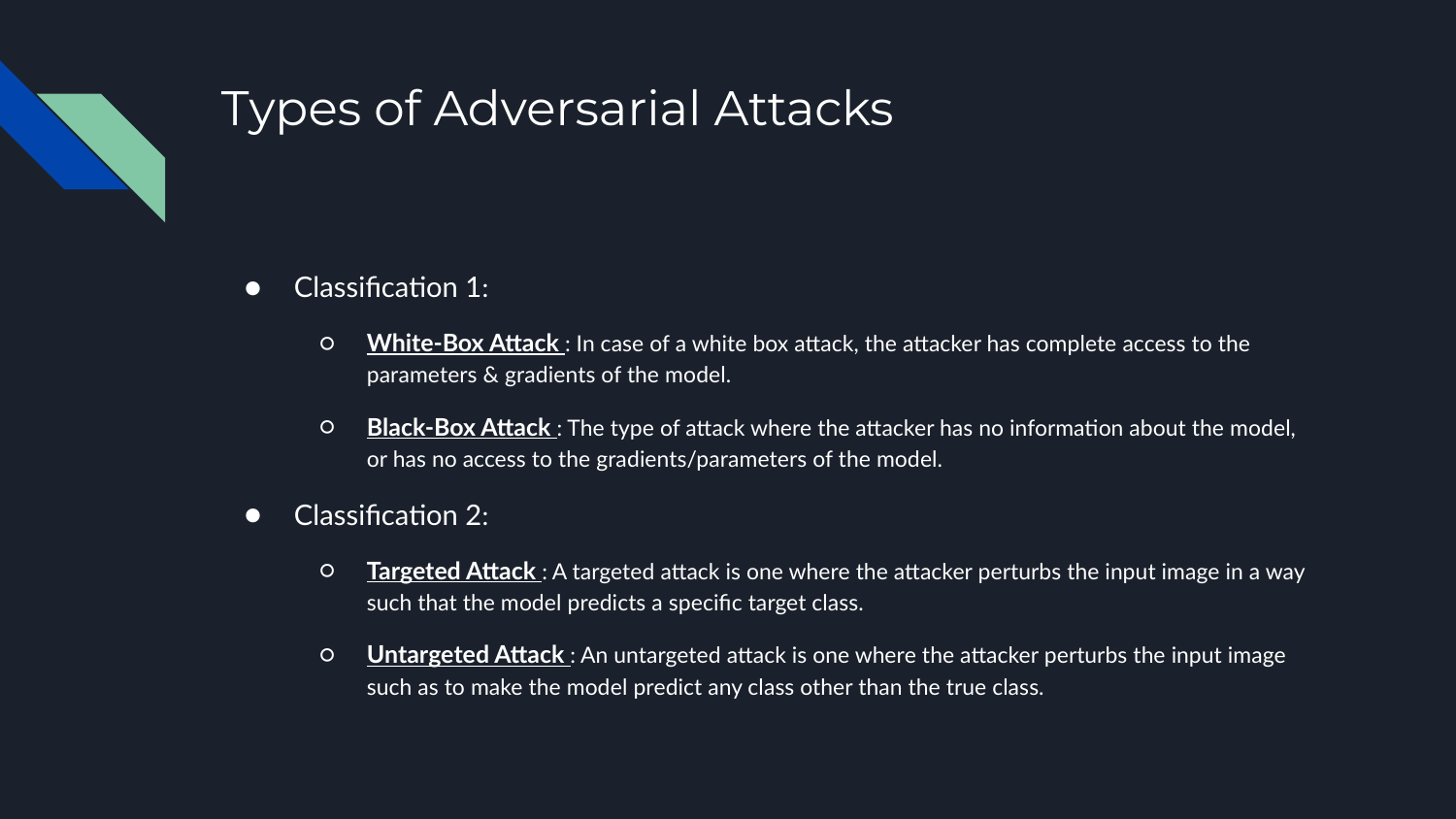

# Types of Adversarial Attacks
Classification 1:
White-Box Attack : In case of a white box attack, the attacker has complete access to the parameters & gradients of the model.
Black-Box Attack : The type of attack where the attacker has no information about the model, or has no access to the gradients/parameters of the model.
Classification 2:
Targeted Attack : A targeted attack is one where the attacker perturbs the input image in a way such that the model predicts a specific target class.
Untargeted Attack : An untargeted attack is one where the attacker perturbs the input image such as to make the model predict any class other than the true class.